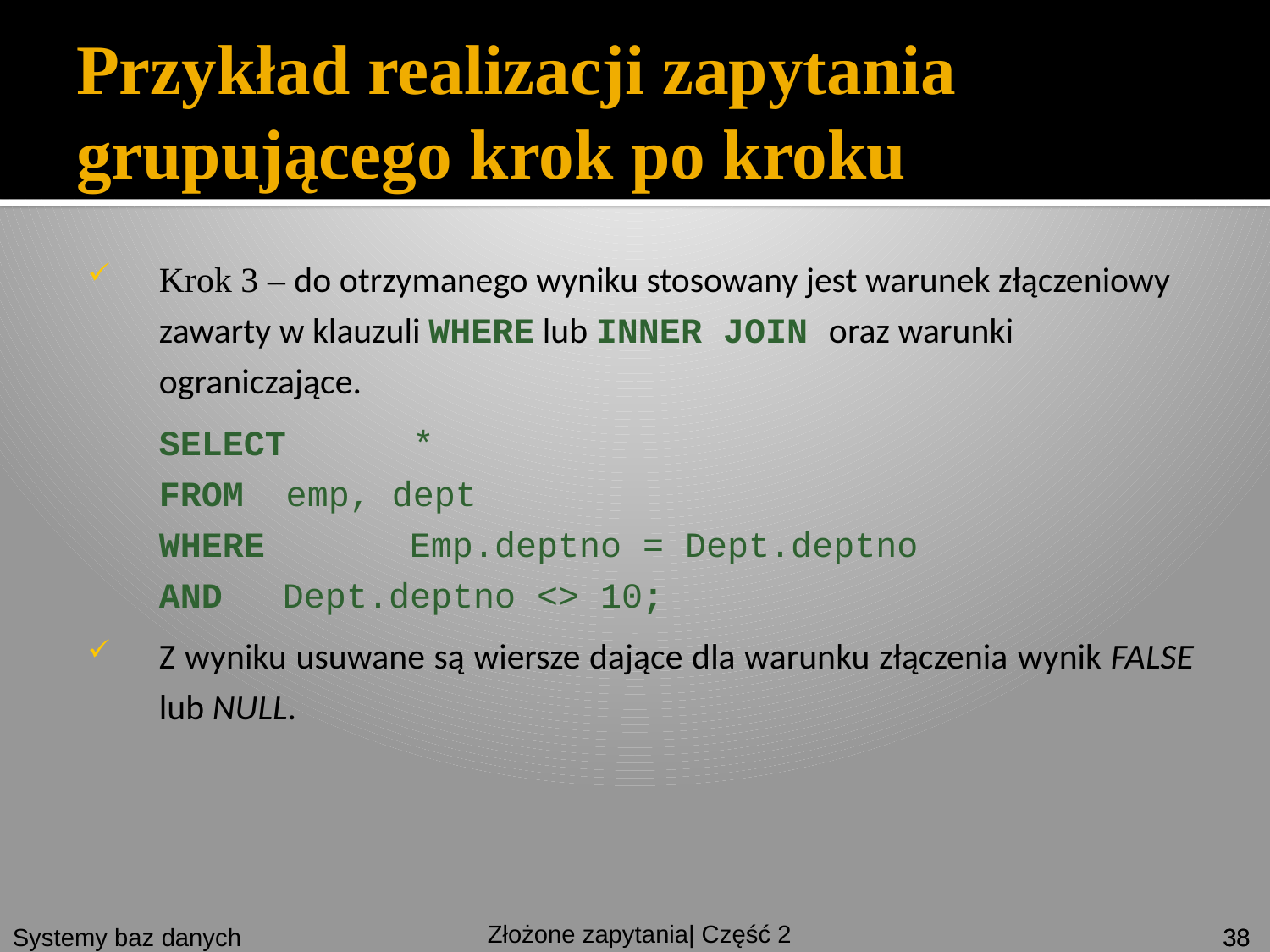

# Przykład realizacji zapytania grupującego krok po kroku
Krok 3 – do otrzymanego wyniku stosowany jest warunek złączeniowy zawarty w klauzuli WHERE lub INNER JOIN oraz warunki ograniczające.
SELECT	*
FROM	emp, dept
WHERE 	Emp.deptno = Dept.deptno
AND	Dept.deptno <> 10;
Z wyniku usuwane są wiersze dające dla warunku złączenia wynik FALSE lub NULL.
Złożone zapytania| Część 2